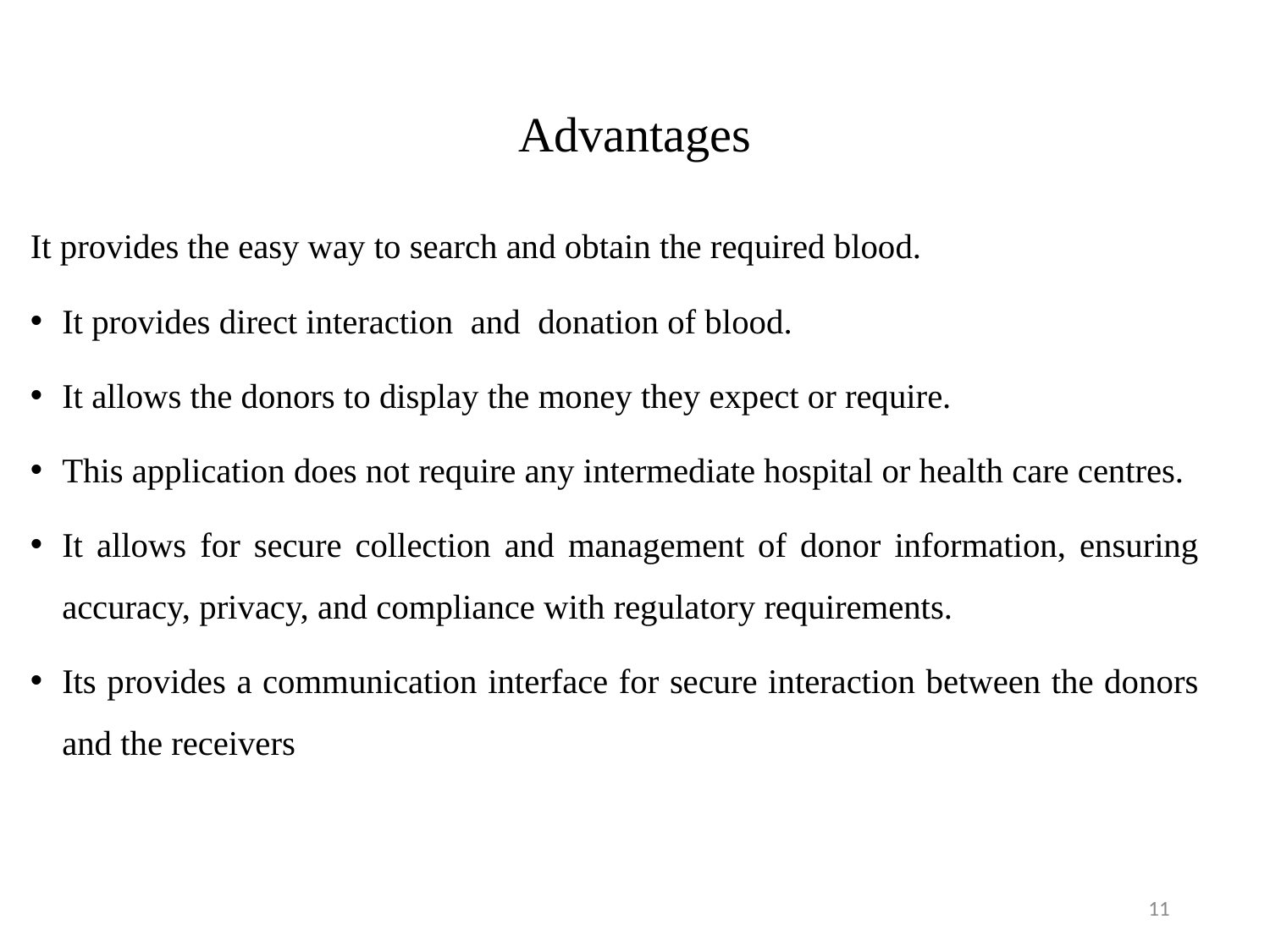

# Advantages
It provides the easy way to search and obtain the required blood.
It provides direct interaction  and  donation of blood.
It allows the donors to display the money they expect or require.
This application does not require any intermediate hospital or health care centres.
It allows for secure collection and management of donor information, ensuring accuracy, privacy, and compliance with regulatory requirements.
Its provides a communication interface for secure interaction between the donors and the receivers
11